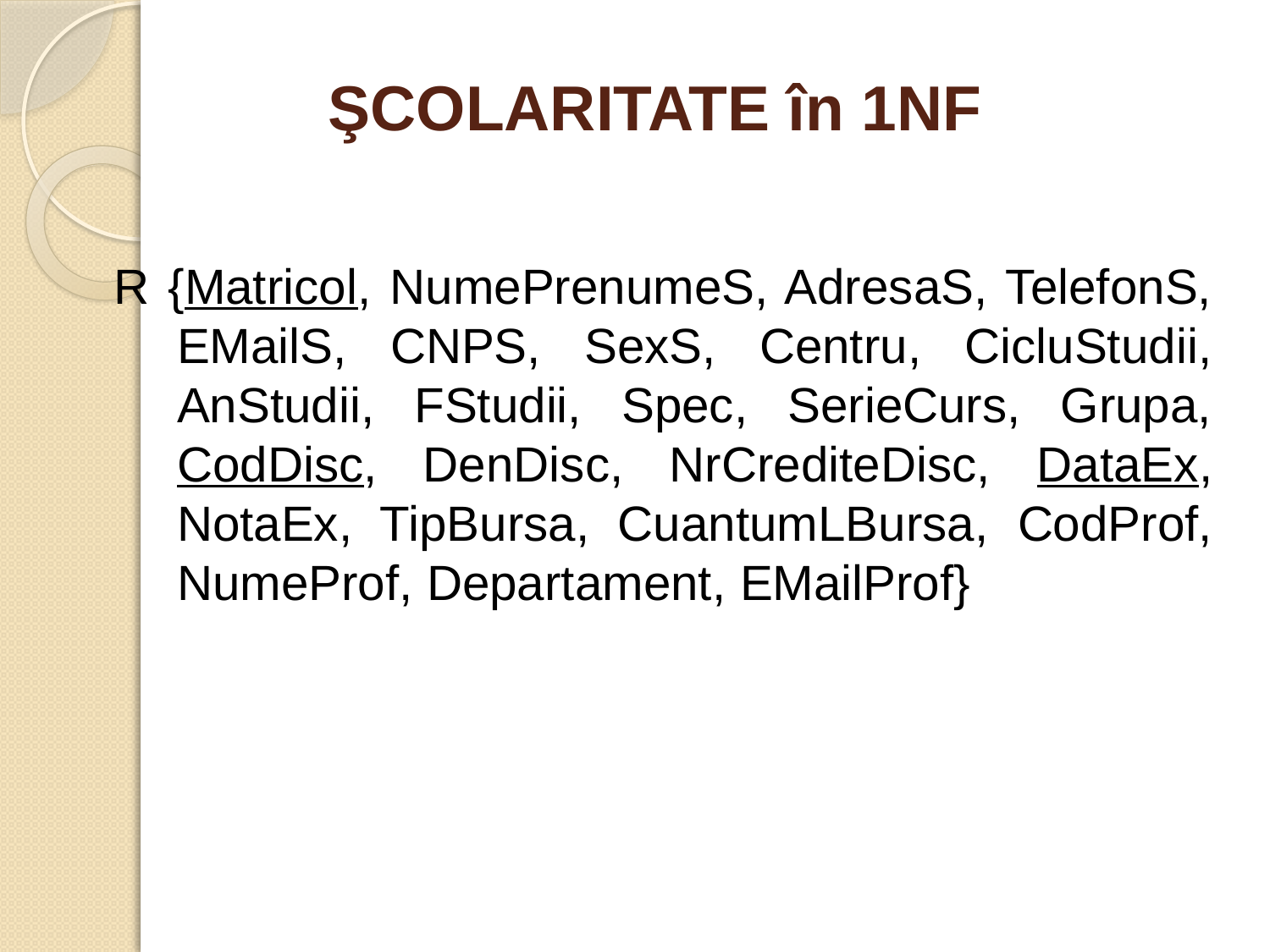

# ŞCOLARITATE în 1NF

R {Matricol, NumePrenumeS, AdresaS, TelefonS, EMailS, CNPS, SexS, Centru, CicluStudii, AnStudii, FStudii, Spec, SerieCurs, Grupa, CodDisc, DenDisc, NrCrediteDisc, DataEx, NotaEx, TipBursa, CuantumLBursa, CodProf, NumeProf, Departament, EMailProf}